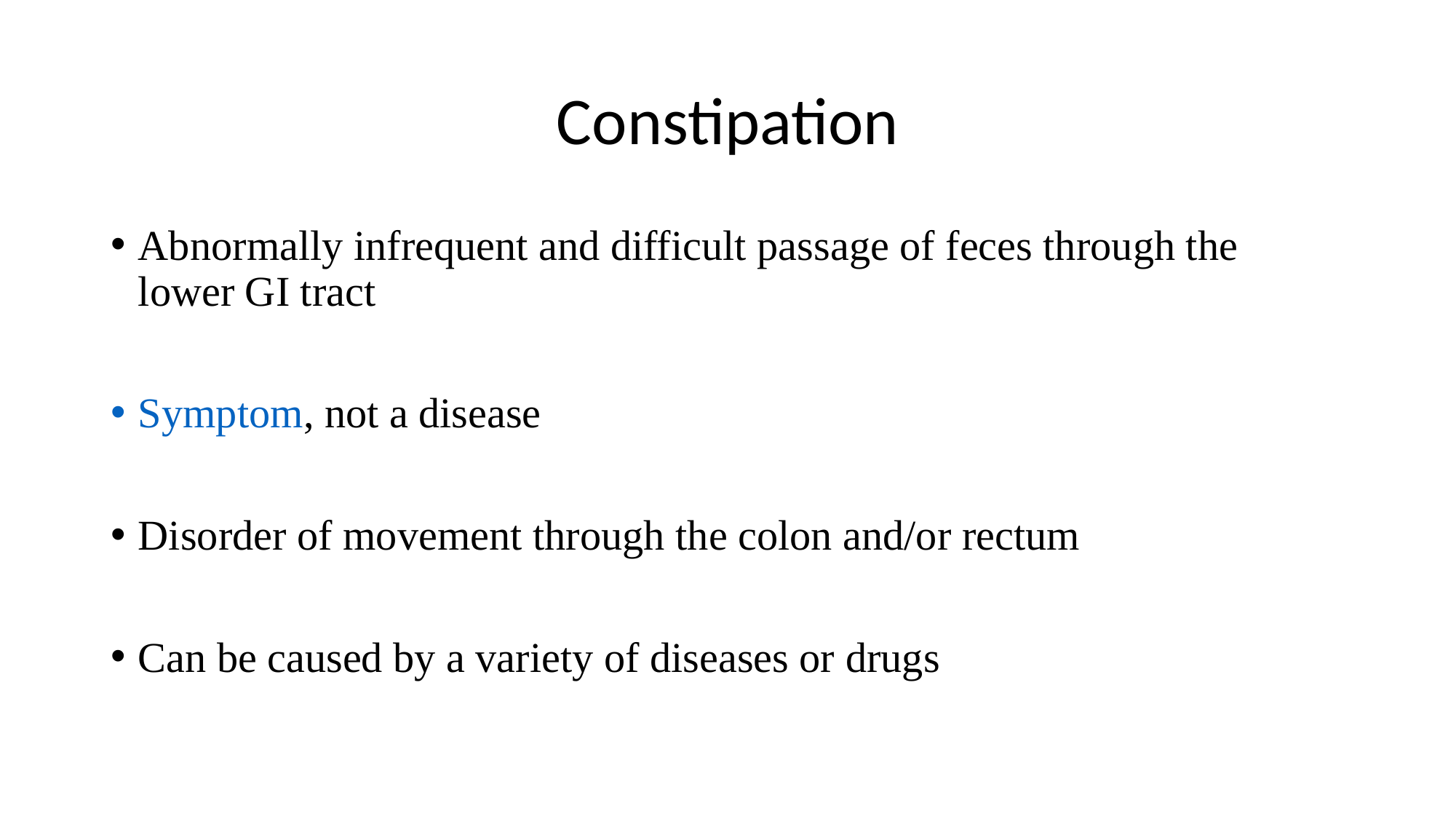

# Constipation
Abnormally infrequent and difficult passage of feces through the lower GI tract

Symptom, not a disease

Disorder of movement through the colon and/or rectum

Can be caused by a variety of diseases or drugs